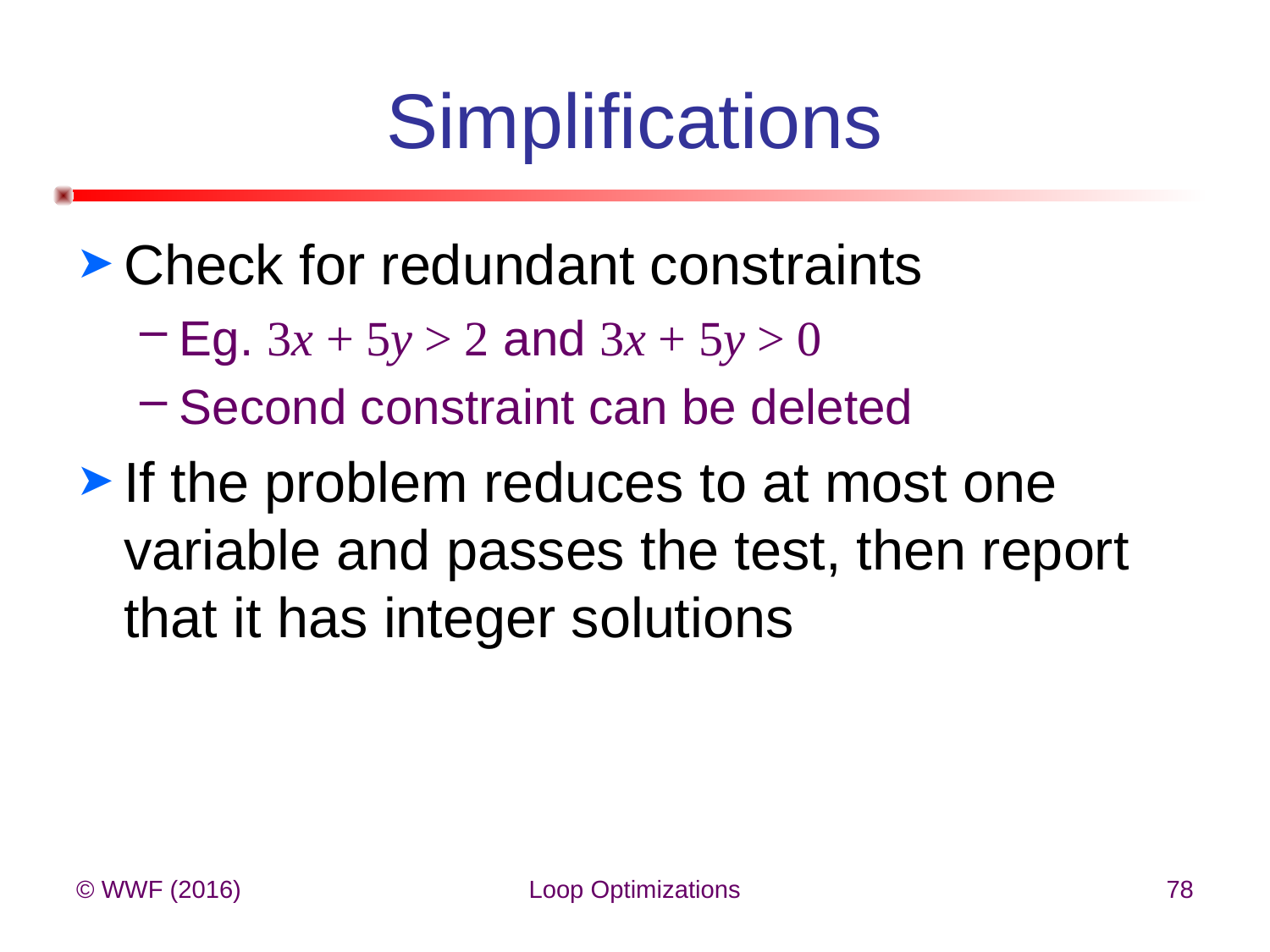

# Simplifications
Check for redundant constraints
Eg. 3x + 5y > 2 and 3x + 5y > 0
Second constraint can be deleted
If the problem reduces to at most one variable and passes the test, then report that it has integer solutions
© WWF (2016)
Loop Optimizations
78